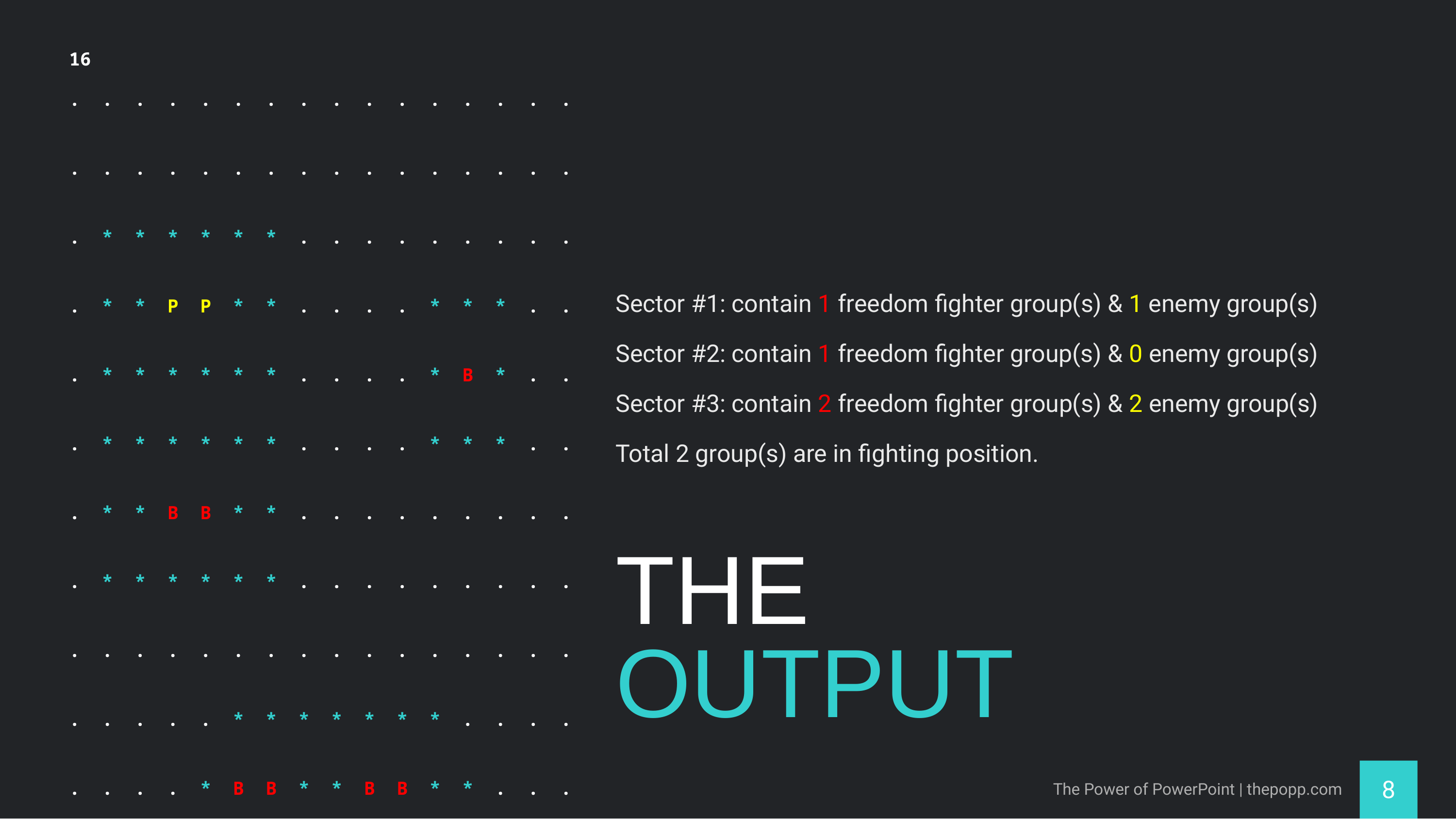

16
.  .  .  .  .  .  .  .  .  .  .  .  .  .  .  .
.  .  .  .  .  .  .  .  .  .  .  .  .  .  .  .
.  *  *  *  *  *  *  .  .  .  .  .  .  .  .  .
.  *  *  P  P  *  *  .  .  .  .  *  *  *  .  .
.  *  *  *  *  *  *  .  .  .  .  *  B  *  .  .
.  *  *  *  *  *  *  .  .  .  .  *  *  *  .  .
.  *  *  B  B  *  *  .  .  .  .  .  .  .  .  .
.  *  *  *  *  *  *  .  .  .  .  .  .  .  .  .
.  .  .  .  .  .  .  .  .  .  .  .  .  .  .  .
.  .  .  .  .  *  *  *  *  *  *  *  .  .  .  .
.  .  .  .  *  B  B  *  *  B  B  *  *  .  .  .
.  .  .  .  *  B  B  *  *  P  P  *  *  .  .  .
.  .  .  .  *  *  *  *  *  *  *  *  *  .  .  .
.  .  .  .  *  *  *  *  P  P  *  *  *  .  .  .
.  .  .  .  .  *  *  *  *  *  *  *  .  .  .  .
.  .  .  .  .  .  .  .  .  .  .  .  .  .  .  .
Sector #1: contain 1 freedom fighter group(s) & 1 enemy group(s)
Sector #2: contain 1 freedom fighter group(s) & 0 enemy group(s)
Sector #3: contain 2 freedom fighter group(s) & 2 enemy group(s)
Total 2 group(s) are in fighting position.
# THE OUTPUT
The Power of PowerPoint | thepopp.com
8